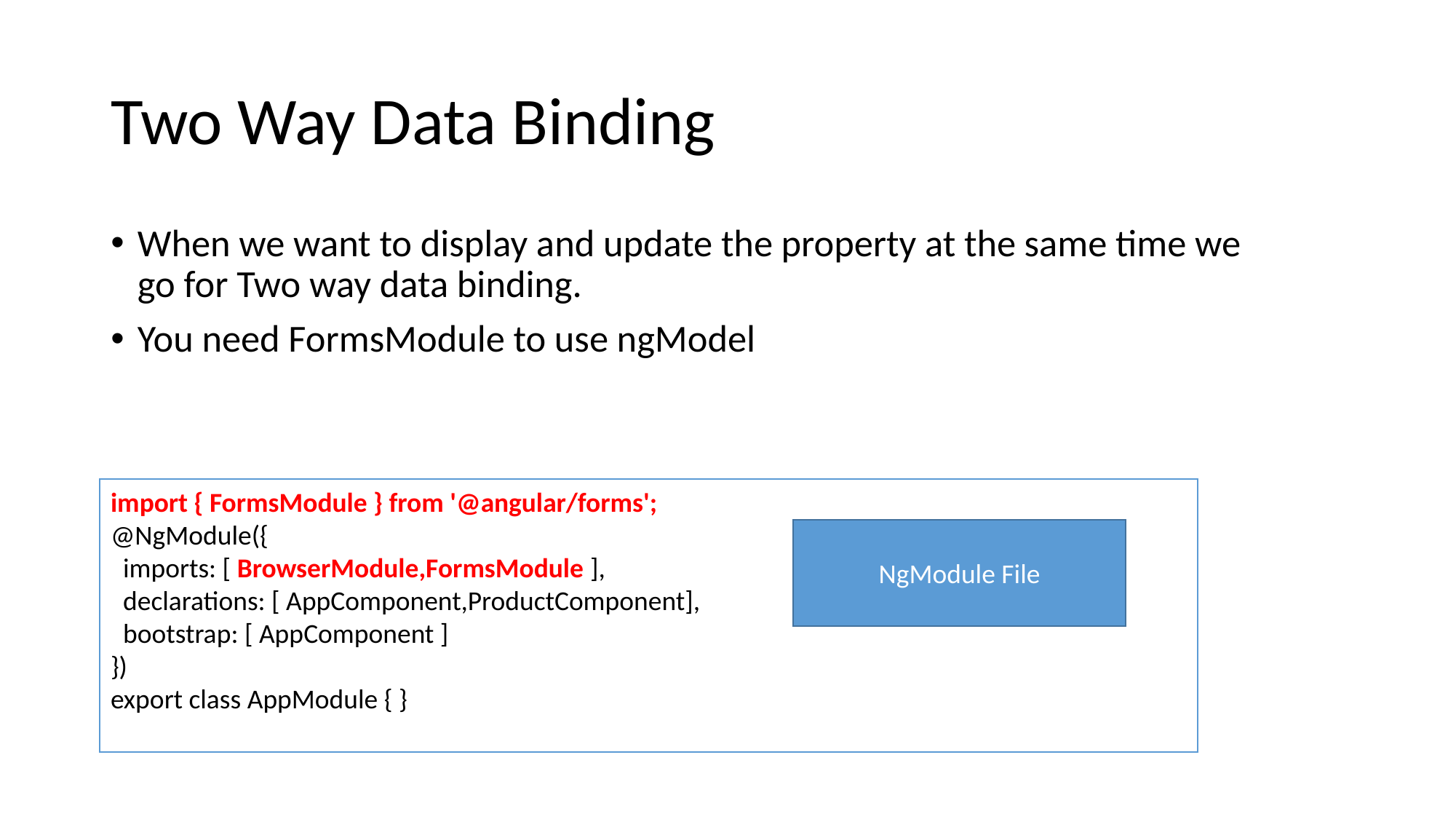

# Two Way Data Binding
When we want to display and update the property at the same time we go for Two way data binding.
You need FormsModule to use ngModel

import { FormsModule } from '@angular/forms';
@NgModule({
  imports: [ BrowserModule,FormsModule ],
  declarations: [ AppComponent,ProductComponent],
  bootstrap: [ AppComponent ]
})
export class AppModule { }

NgModule File